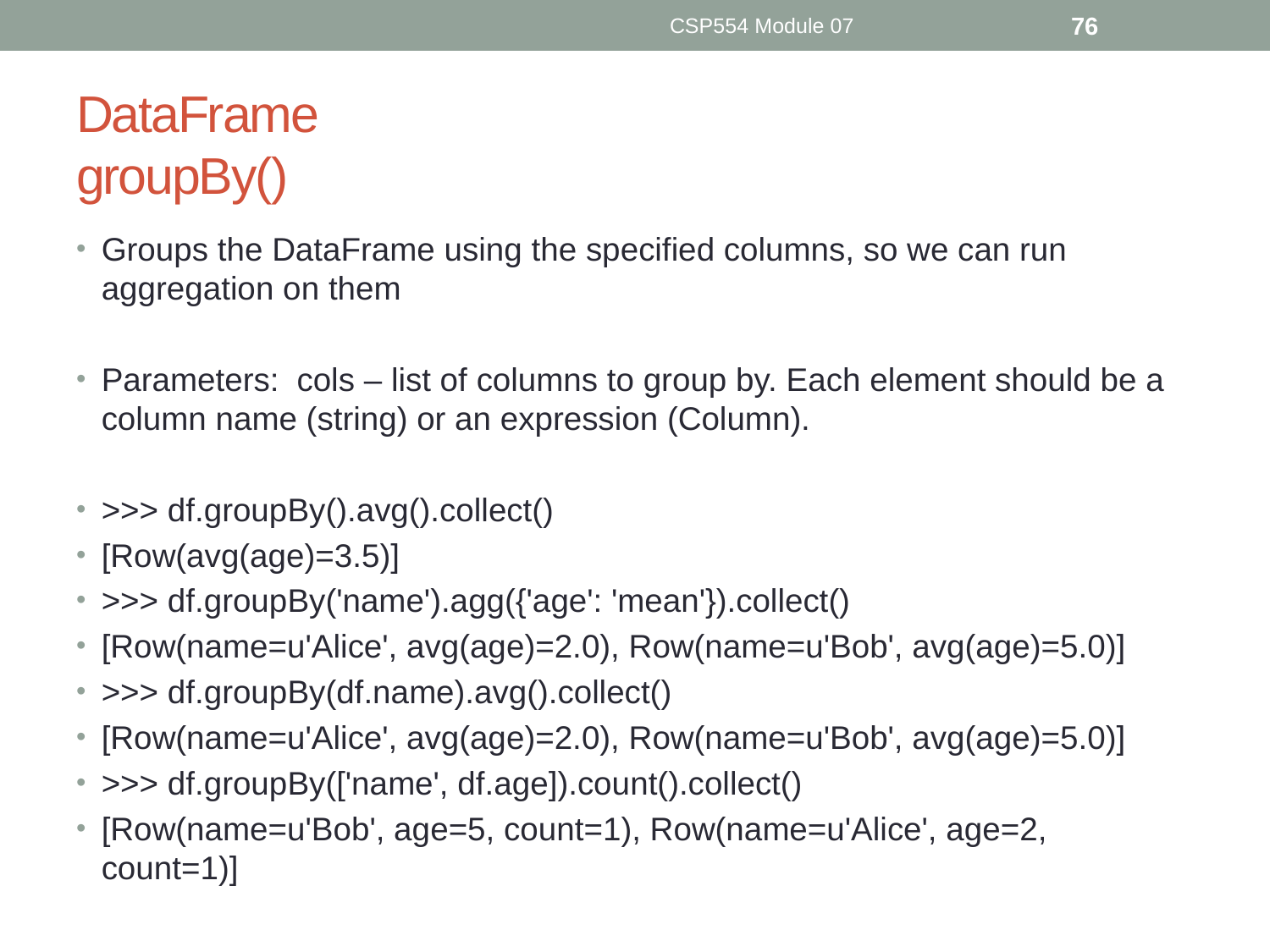

CSP554 Module 07
76
# DataFrame groupBy()
Groups the DataFrame using the specified columns, so we can run aggregation on them

Parameters:	cols – list of columns to group by. Each element should be a column name (string) or an expression (Column).

>>> df.groupBy().avg().collect()
[Row(avg(age)=3.5)]
>>> df.groupBy('name').agg({'age': 'mean'}).collect()
[Row(name=u'Alice', avg(age)=2.0), Row(name=u'Bob', avg(age)=5.0)]
>>> df.groupBy(df.name).avg().collect()
[Row(name=u'Alice', avg(age)=2.0), Row(name=u'Bob', avg(age)=5.0)]
>>> df.groupBy(['name', df.age]).count().collect()
[Row(name=u'Bob', age=5, count=1), Row(name=u'Alice', age=2, count=1)]